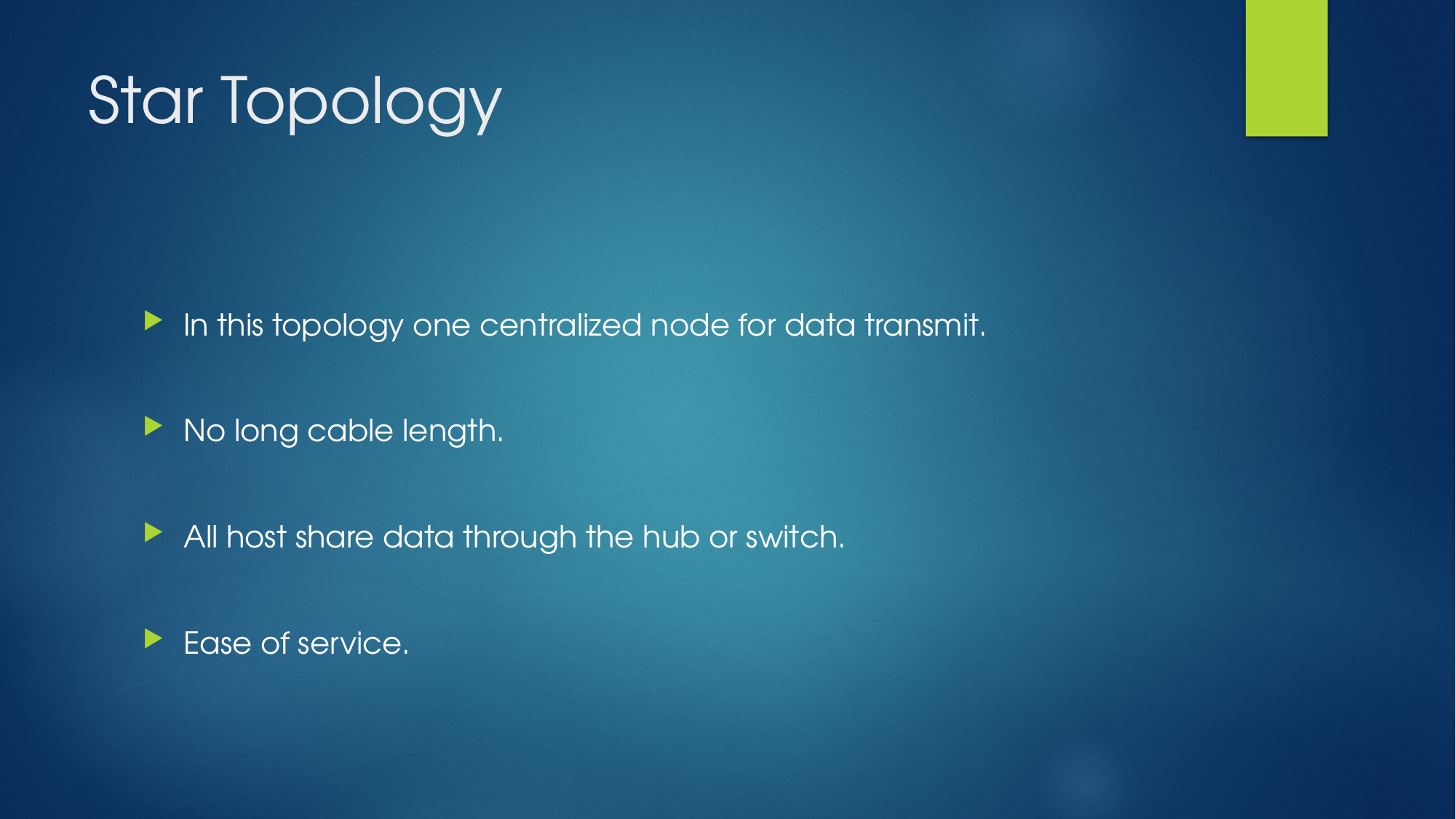

# Star Topology
In this topology one centralized node for data transmit.
No long cable length.
All host share data through the hub or switch.
Ease of service.